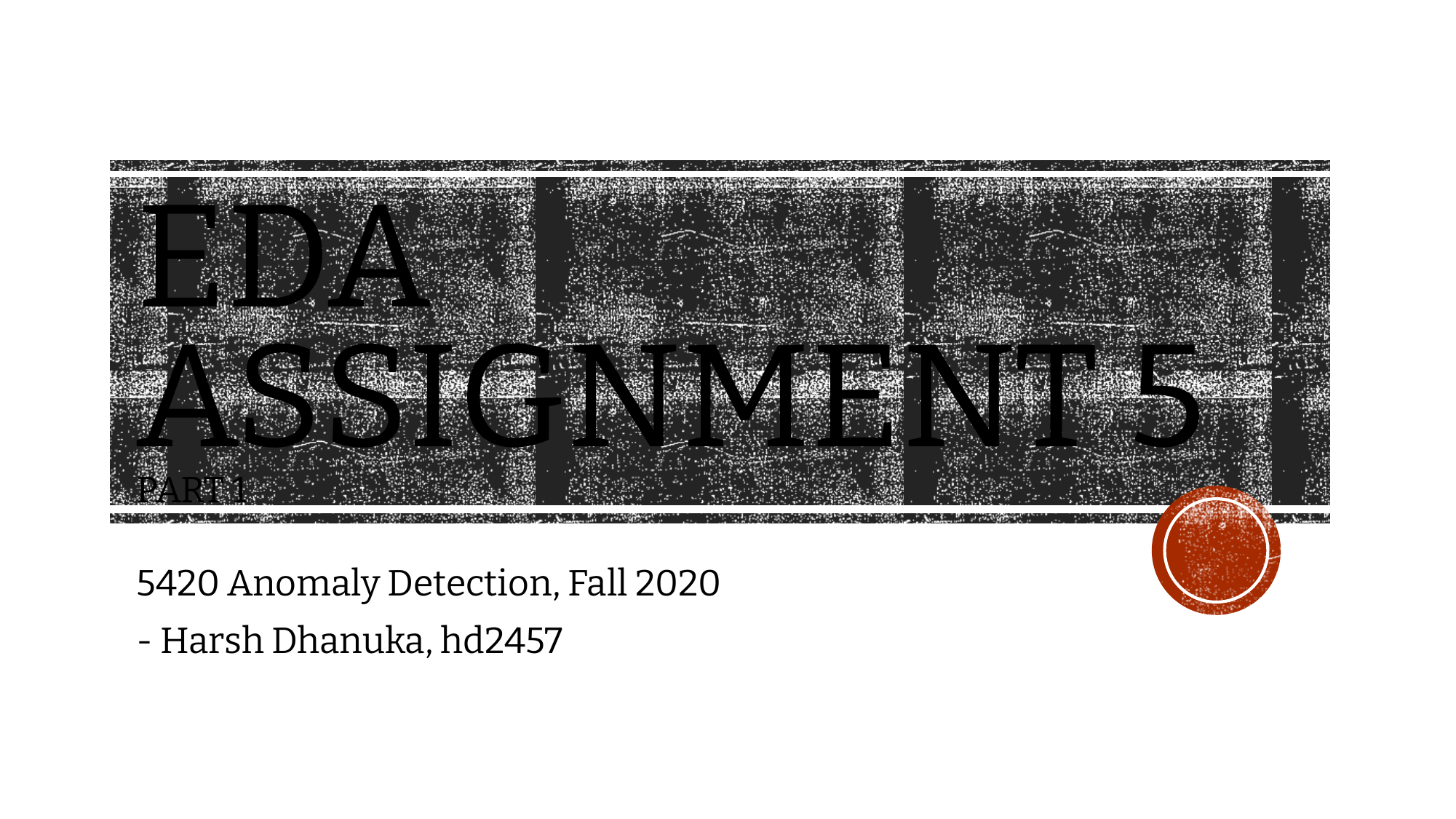

# EDA Assignment 5 Part 1
5420 Anomaly Detection, Fall 2020
- Harsh Dhanuka, hd2457